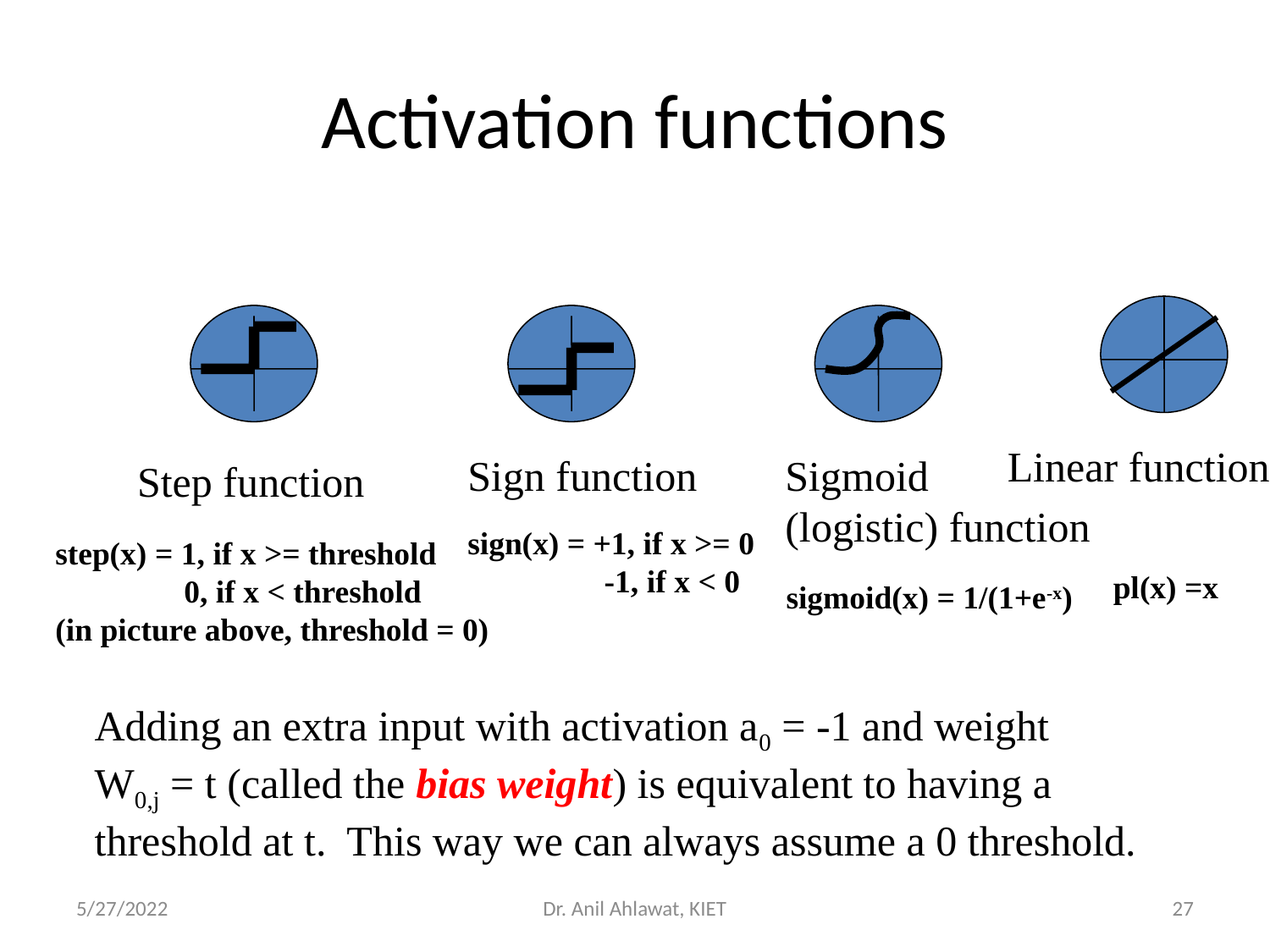

# Activation functions

Linear function
Sign function
Sigmoid
(logistic) function
Step function
sign(x) = +1, if x >= 0
                 -1, if x < 0
step(x) = 1, if x >= threshold
                0, if x < threshold
(in picture above, threshold = 0)
pl(x) =x
sigmoid(x) = 1/(1+e-x)
Adding an extra input with activation a0 = -1 and weight
W0,j = t (called the bias weight) is equivalent to having a
threshold at t.  This way we can always assume a 0 threshold.
5/27/2022
Dr. Anil Ahlawat, KIET
27